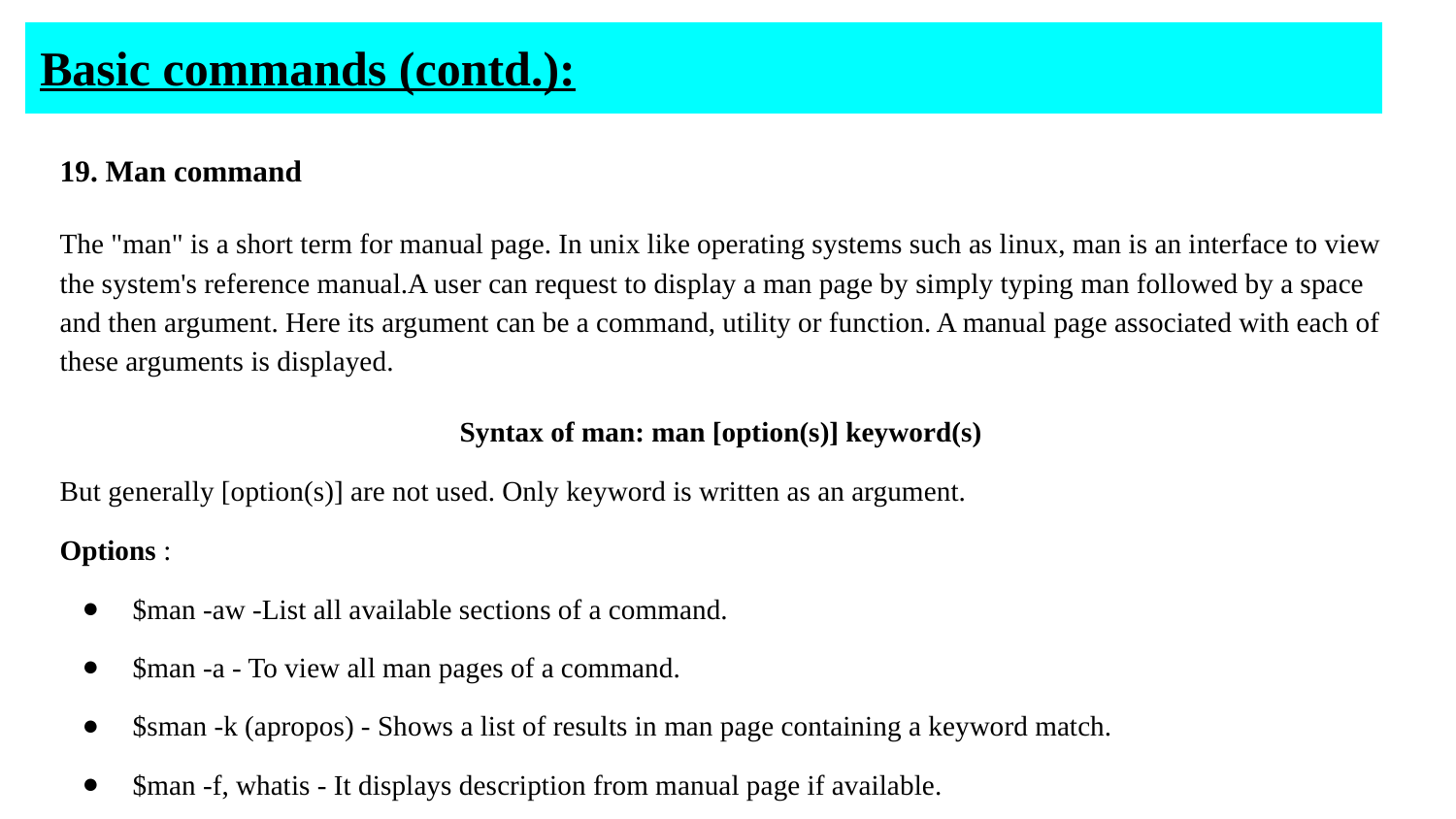

# Basic commands (contd.):
19. Man command
The "man" is a short term for manual page. In unix like operating systems such as linux, man is an interface to view the system's reference manual.A user can request to display a man page by simply typing man followed by a space and then argument. Here its argument can be a command, utility or function. A manual page associated with each of these arguments is displayed.
Syntax of man: man [option(s)] keyword(s)
But generally [option(s)] are not used. Only keyword is written as an argument.
Options :
$man -aw -List all available sections of a command.
$man -a - To view all man pages of a command.
$sman -k (apropos) - Shows a list of results in man page containing a keyword match.
$man -f, whatis - It displays description from manual page if available.